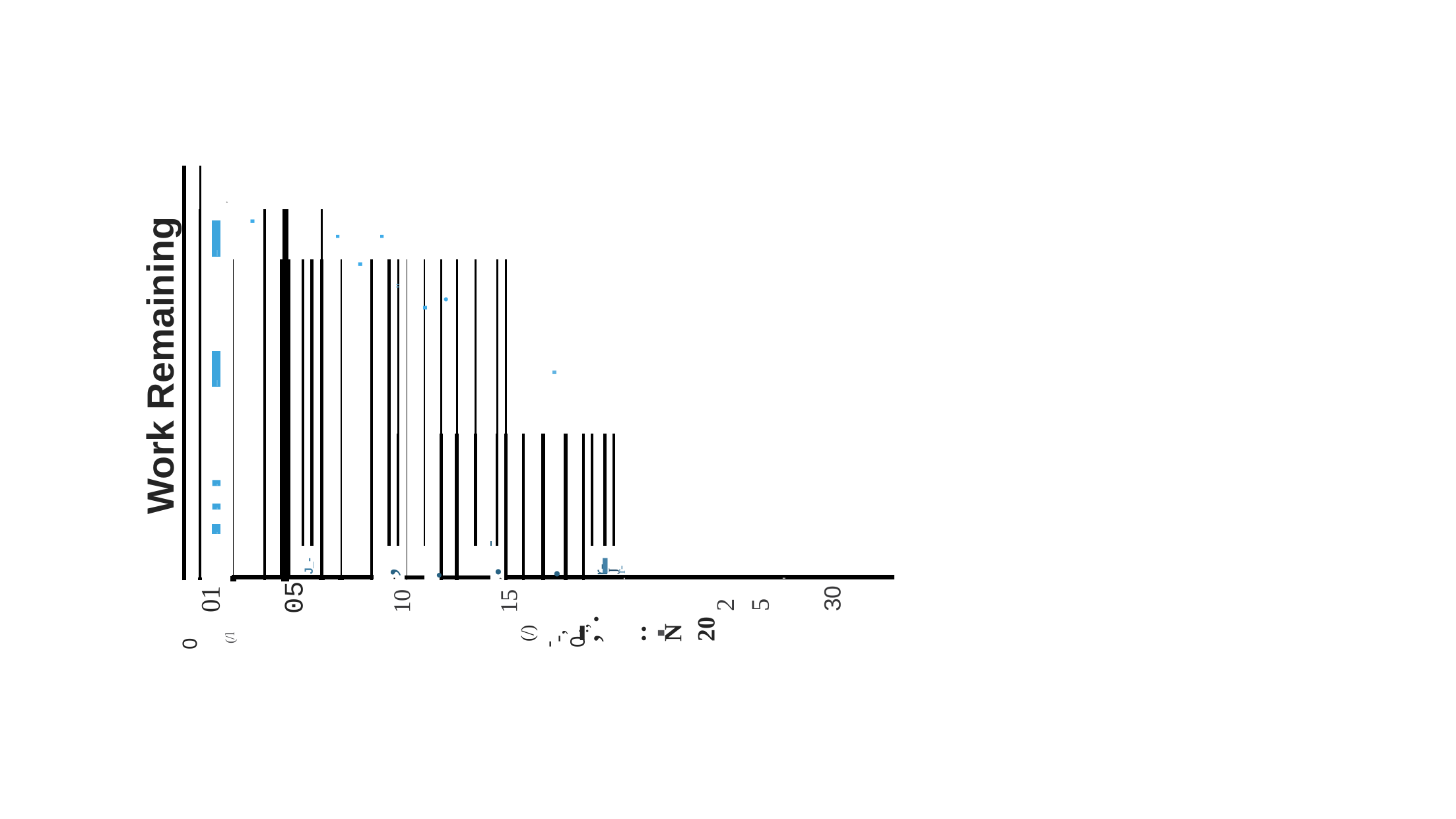

..
'
.

.
---

"
.
.
Work Remaining

.
---

.,.
,..
r-
. r-

-

-

-
-
J_-
-·
J
'
25

,:,...
N20
05
30
01
10
15
(/)
-,
-0
(/l
0